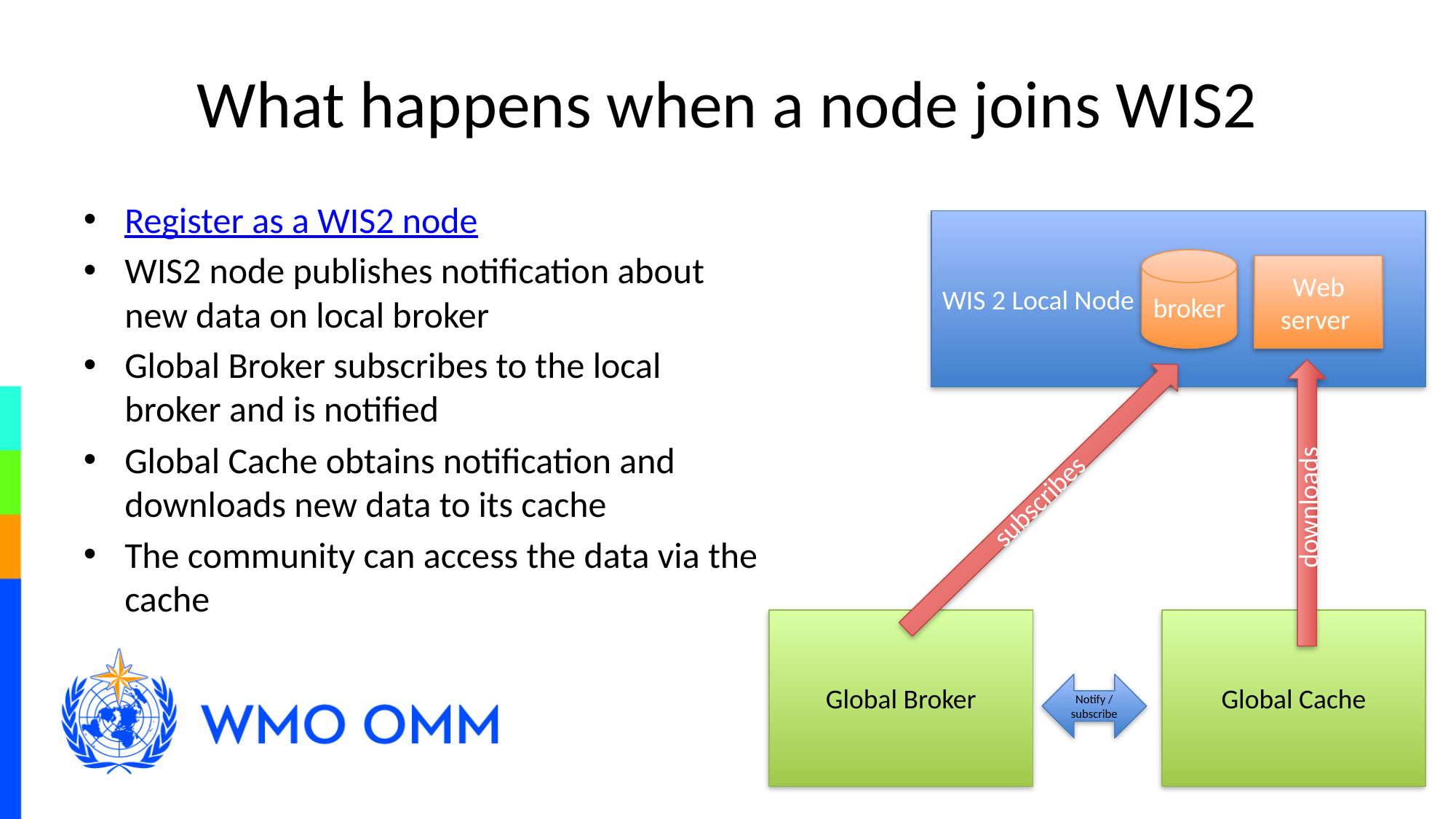

# What happens when a node joins WIS2
Register as a WIS2 node
WIS2 node publishes notification about new data on local broker
Global Broker subscribes to the local broker and is notified
Global Cache obtains notification and downloads new data to its cache
The community can access the data via the cache

WIS 2 Local Node
broker
Web server
subscribes
downloads
Global Broker
Global Cache
Notify / subscribe